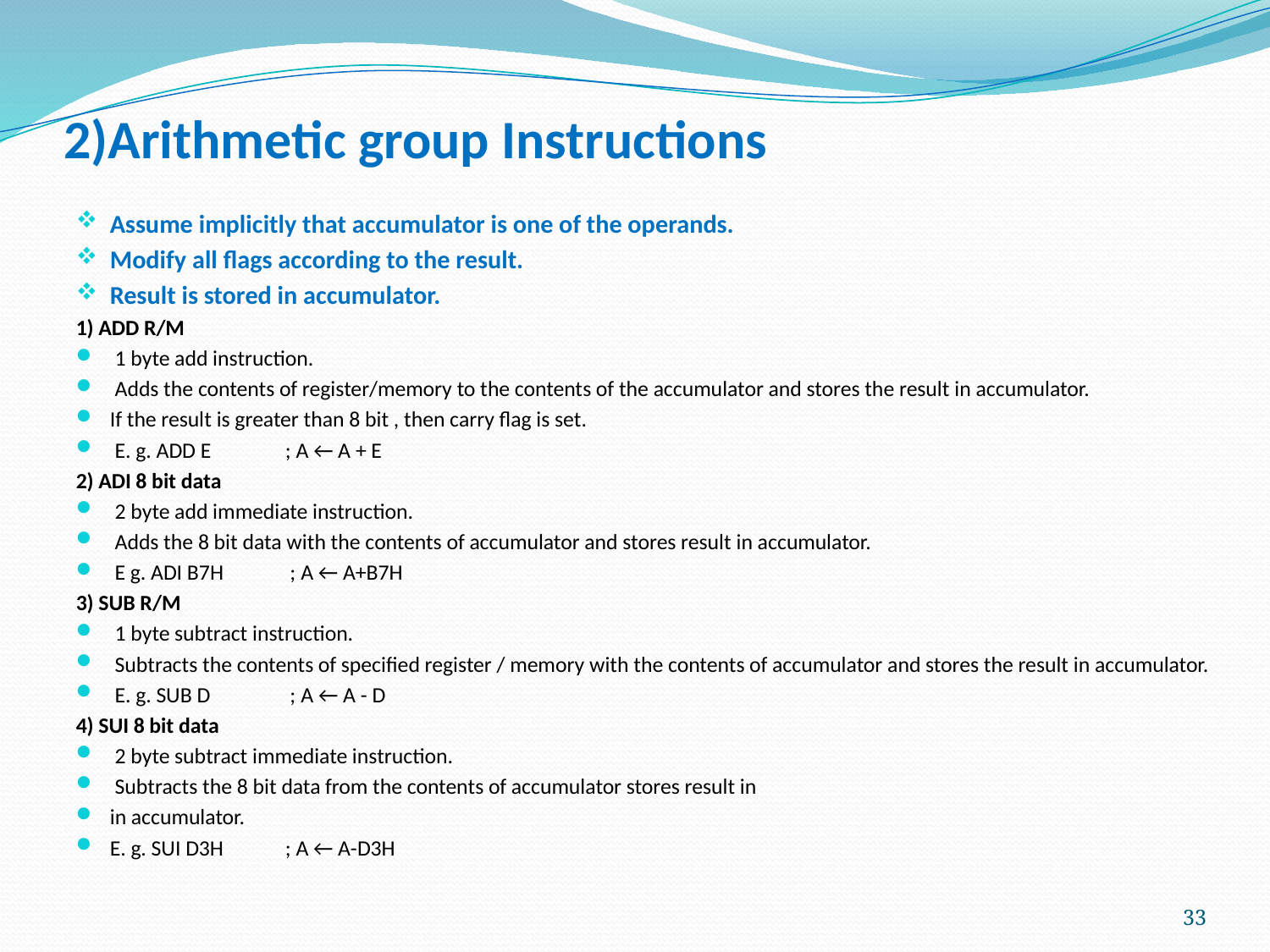

# 2)Arithmetic group Instructions
Assume implicitly that accumulator is one of the operands.
Modify all flags according to the result.
Result is stored in accumulator.
1) ADD R/M
 1 byte add instruction.
 Adds the contents of register/memory to the contents of the accumulator and stores the result in accumulator.
If the result is greater than 8 bit , then carry flag is set.
 E. g. ADD E	; A ← A + E
2) ADI 8 bit data
 2 byte add immediate instruction.
 Adds the 8 bit data with the contents of accumulator and stores result in accumulator.
 E g. ADI B7H	 ; A ← A+B7H
3) SUB R/M
 1 byte subtract instruction.
 Subtracts the contents of specified register / memory with the contents of accumulator and stores the result in accumulator.
 E. g. SUB D	 ; A ← A - D
4) SUI 8 bit data
 2 byte subtract immediate instruction.
 Subtracts the 8 bit data from the contents of accumulator stores result in
in accumulator.
E. g. SUI D3H	; A ← A-D3H

33